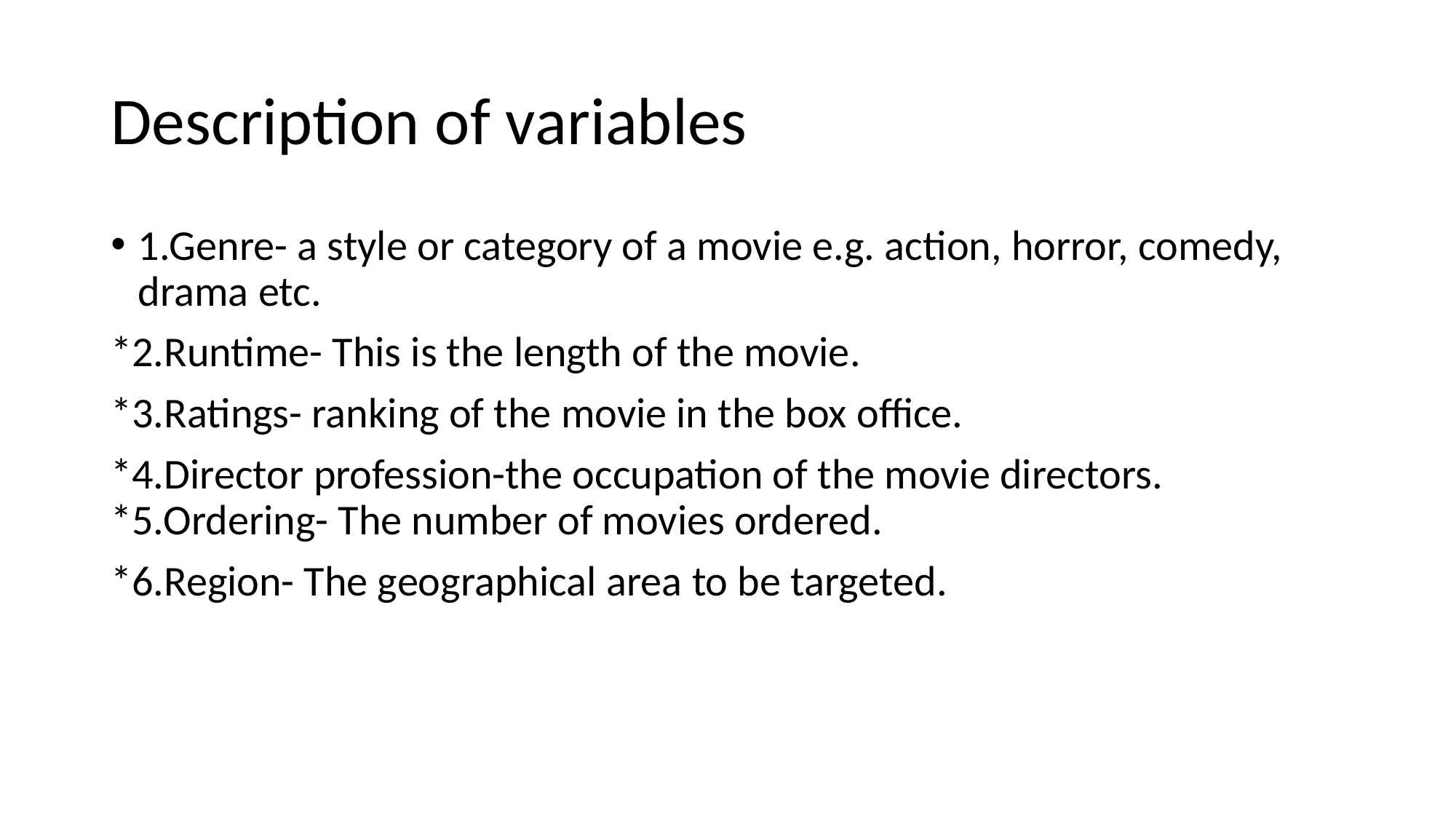

# Description of variables
1.Genre- a style or category of a movie e.g. action, horror, comedy, drama etc.
*2.Runtime- This is the length of the movie.
*3.Ratings- ranking of the movie in the box office.
*4.Director profession-the occupation of the movie directors. *5.Ordering- The number of movies ordered.
*6.Region- The geographical area to be targeted.